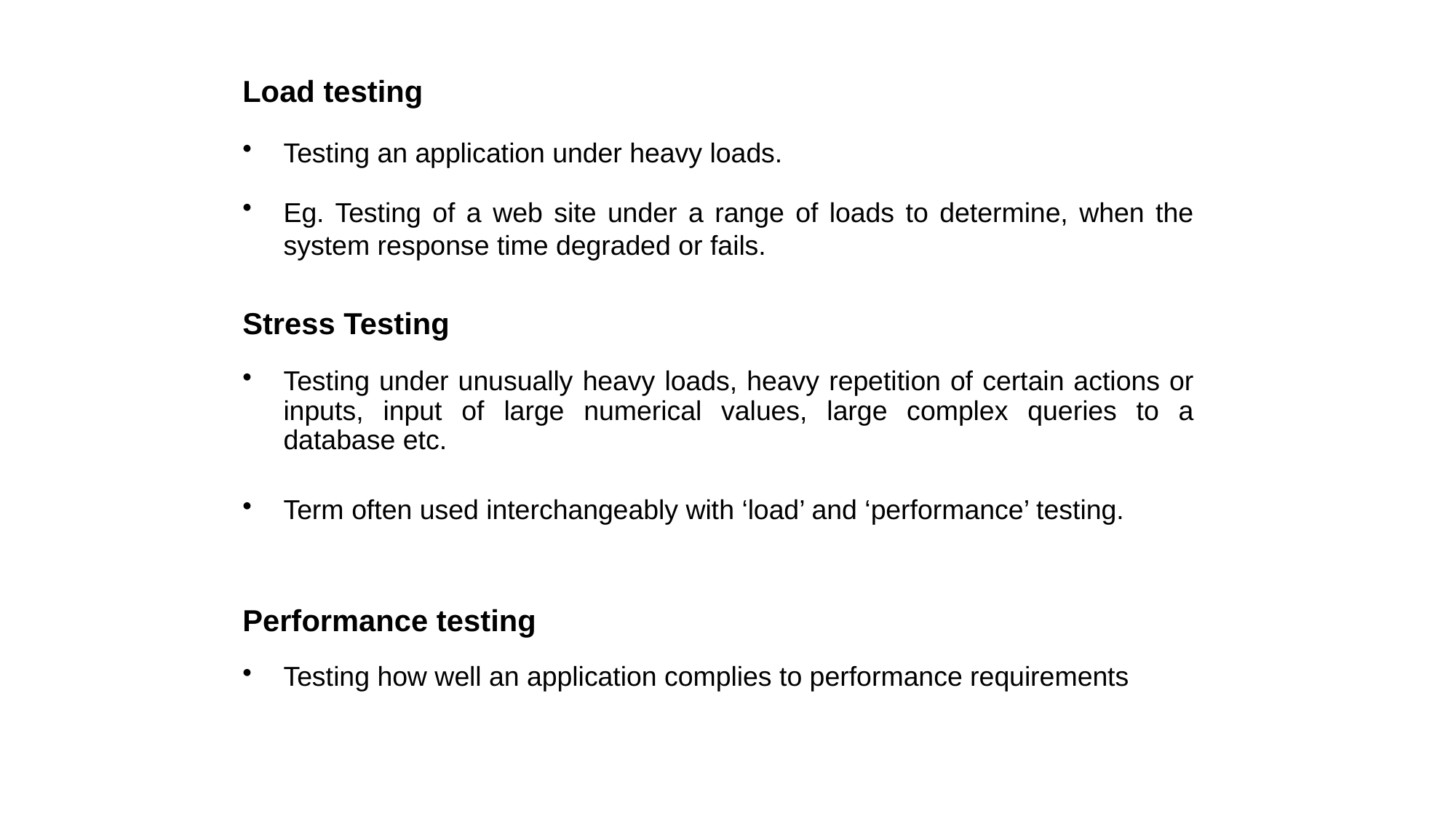

Load testing

Testing an application under heavy loads.

Eg. Testing of a web site under a range of loads to determine, when the system response time degraded or fails.

Stress Testing

Testing under unusually heavy loads, heavy repetition of certain actions or inputs, input of large numerical values, large complex queries to a database etc.

Term often used interchangeably with ‘load’ and ‘performance’ testing.

Performance testing

Testing how well an application complies to performance requirements